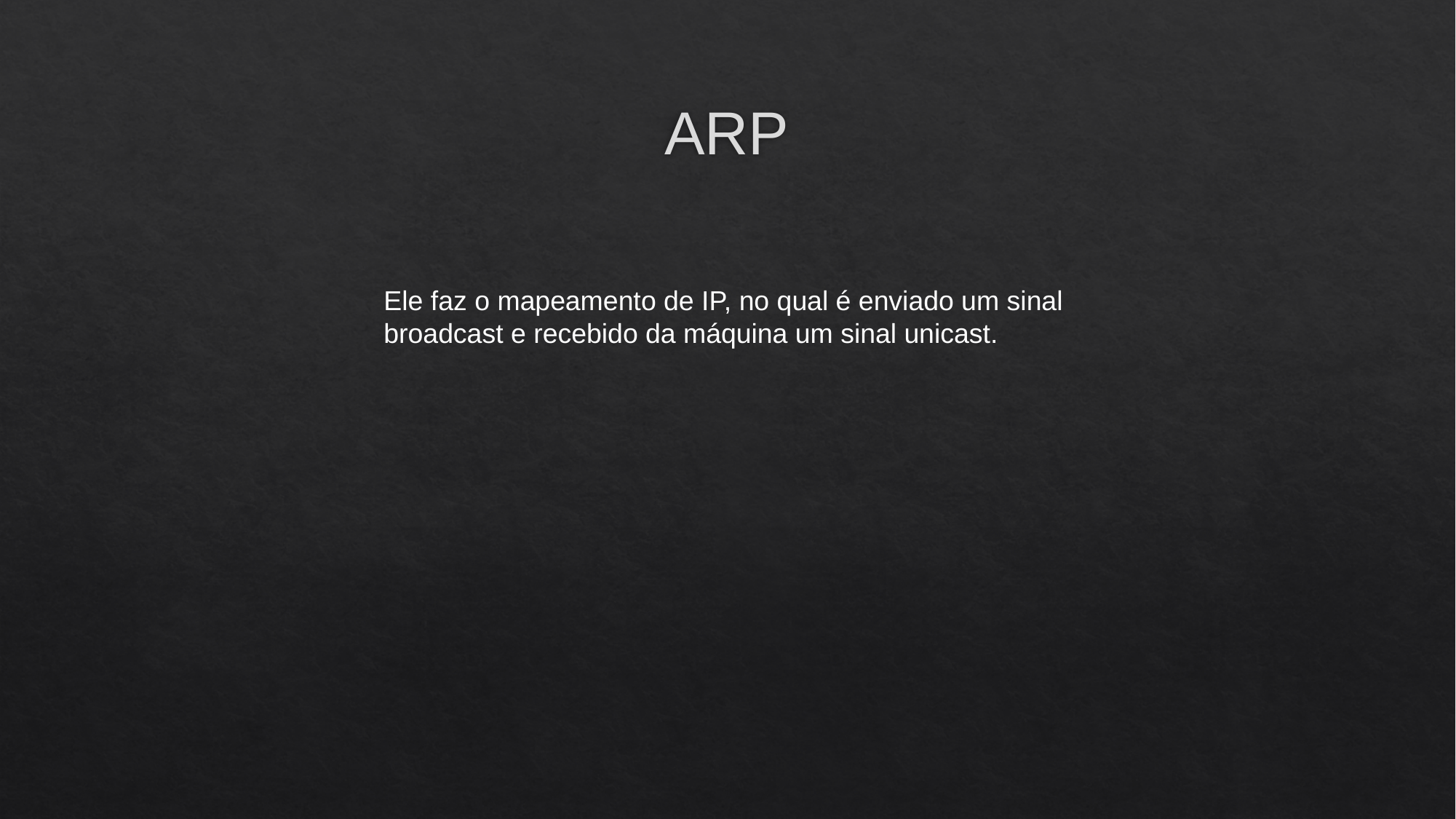

# ARP
Ele faz o mapeamento de IP, no qual é enviado um sinal broadcast e recebido da máquina um sinal unicast.